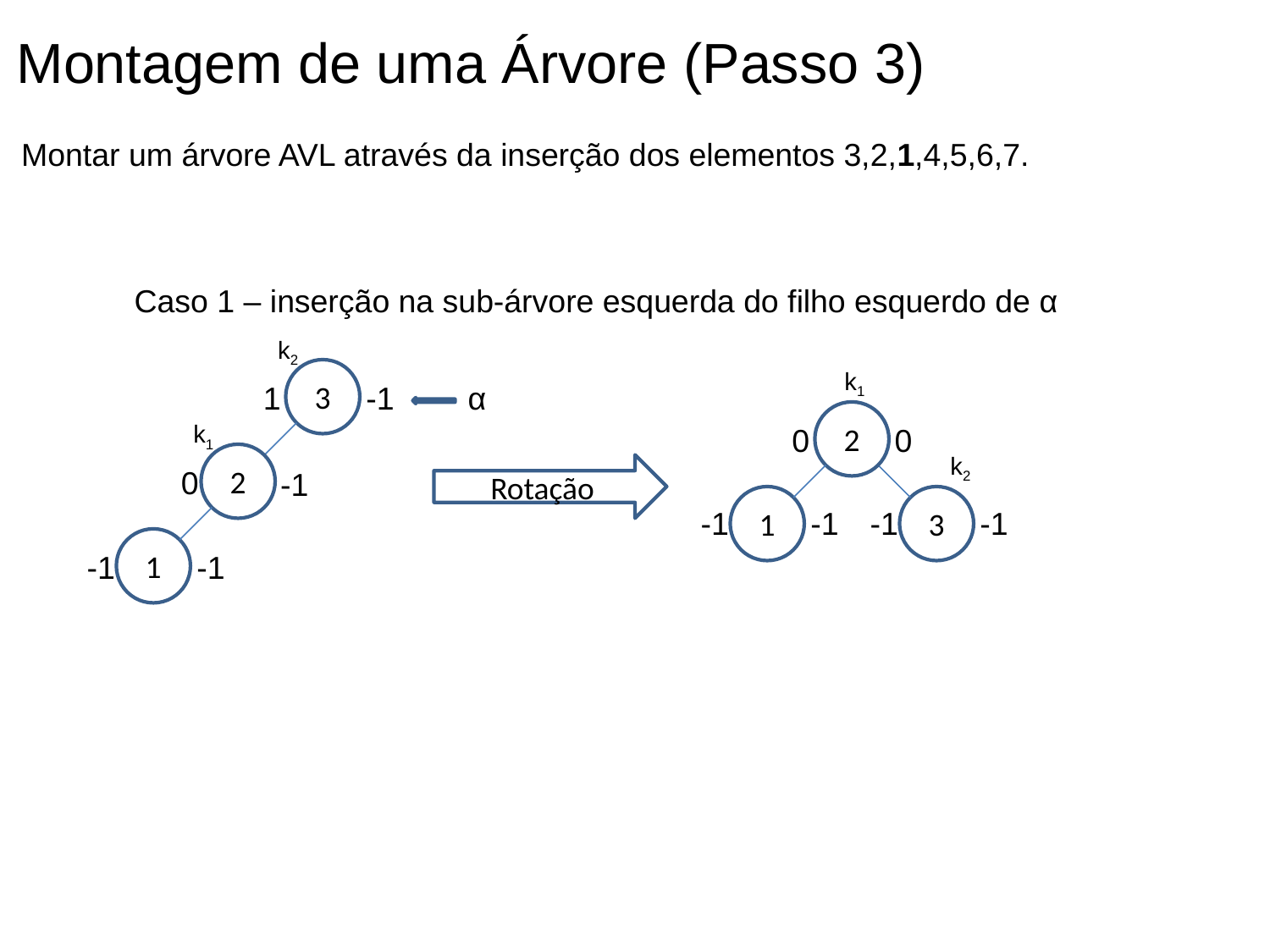

Montagem de uma Árvore (Passo 3)
 Montar um árvore AVL através da inserção dos elementos 3,2,1,4,5,6,7.
Caso 1 – inserção na sub-árvore esquerda do filho esquerdo de α
k2
k1
3
k1
k2
1
-1
α

2
1
3
0
0
-1
-1
-1
-1
2
Rotação
0
-1
1
-1
-1